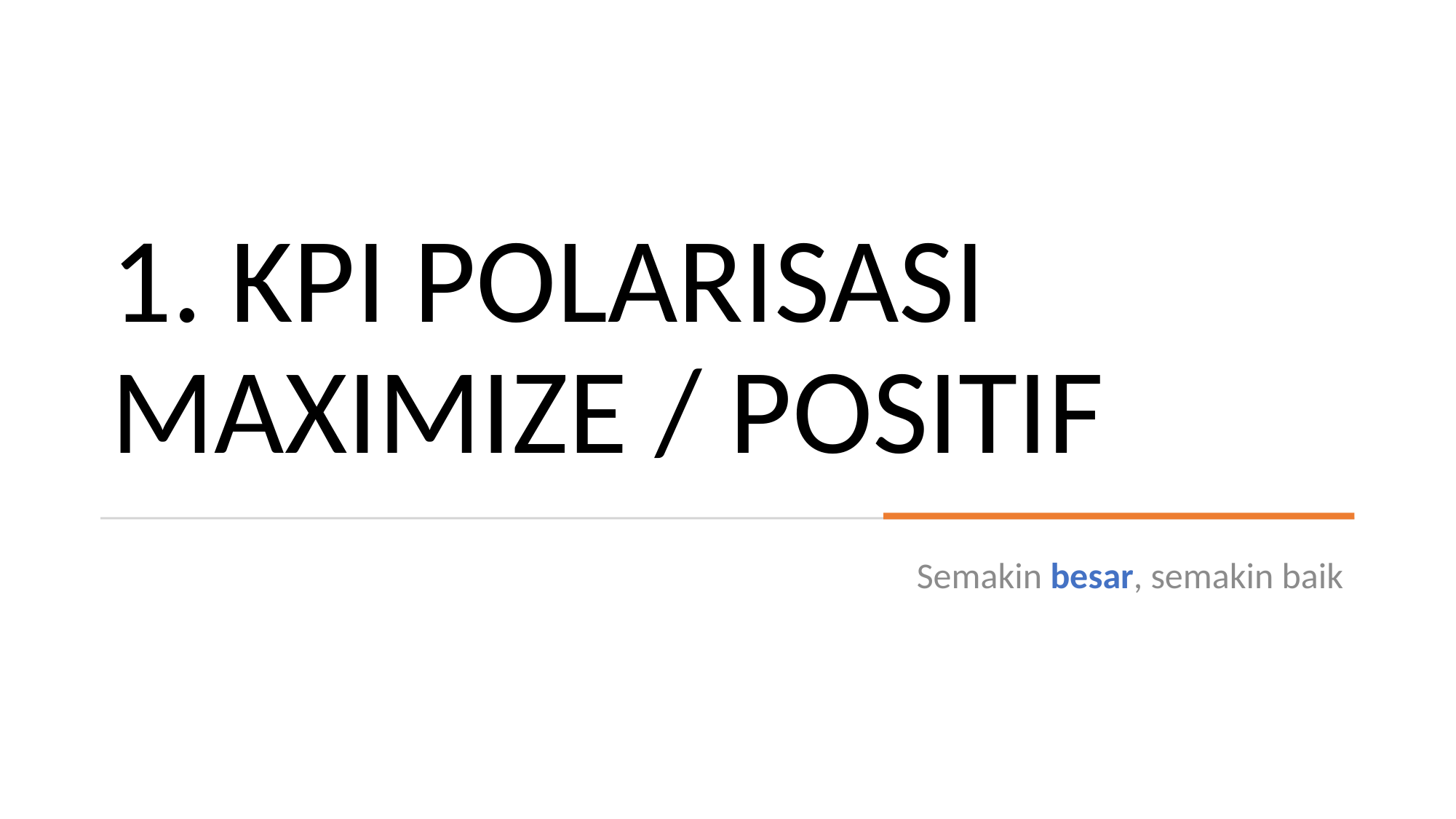

# 1. KPI POLARISASI MAXIMIZE / POSITIF

Semakin besar, semakin baik